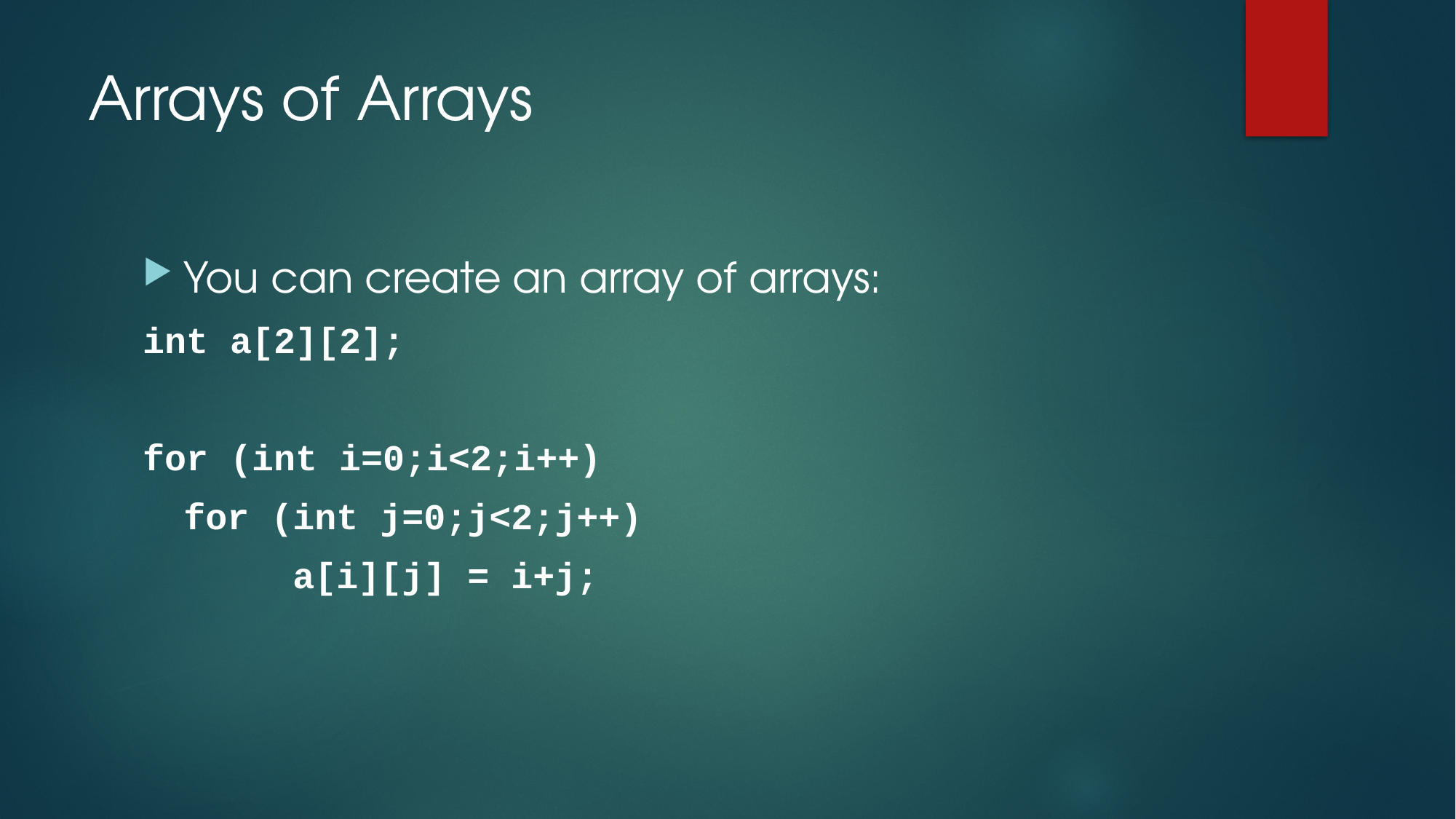

# Arrays of Arrays
You can create an array of arrays:
int a[2][2];

for (int i=0;i<2;i++)
	for (int j=0;j<2;j++)
		a[i][j] = i+j;